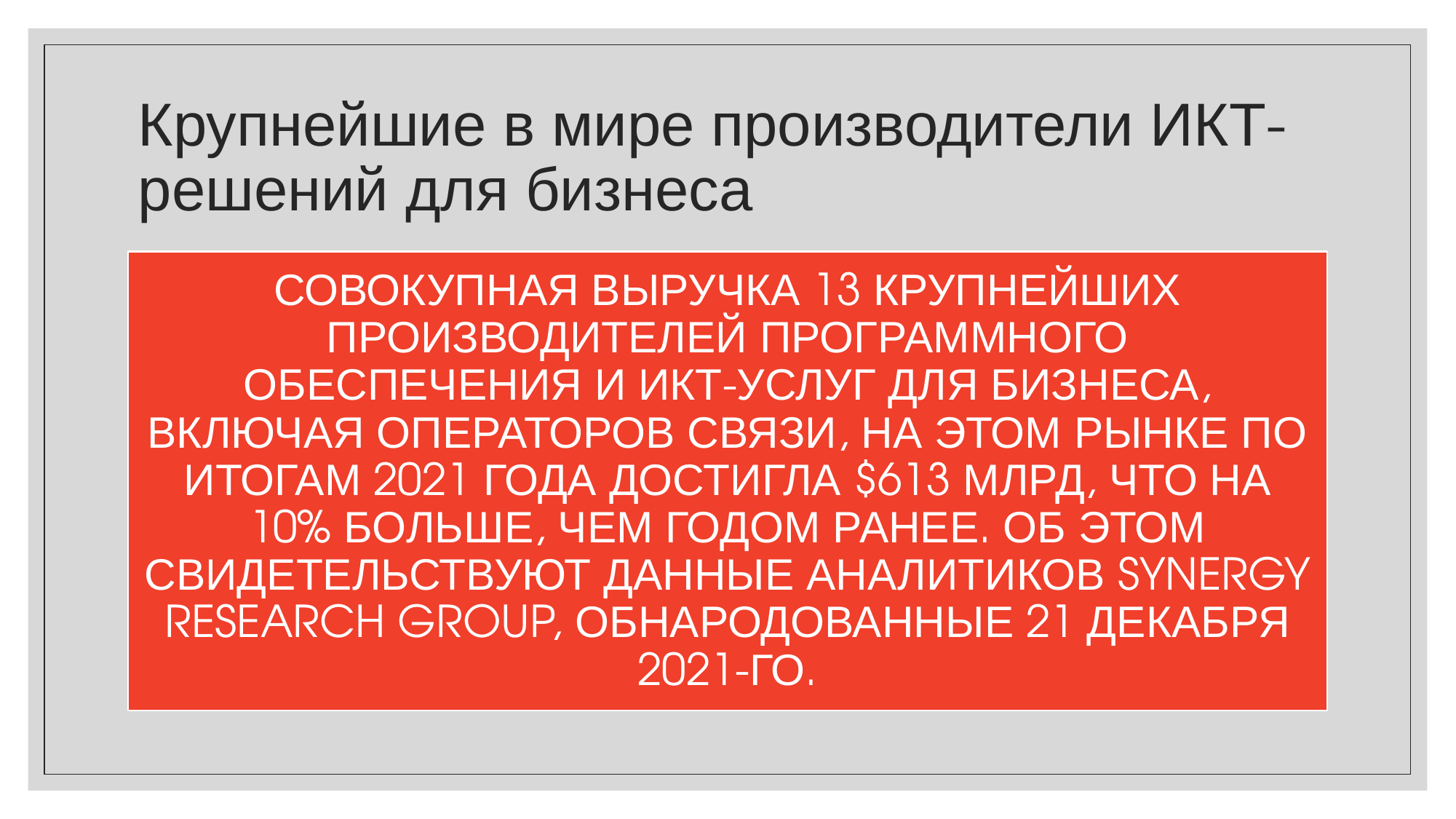

# Крупнейшие в мире производители ИКТ-решений для бизнеса
Совокупная выручка 13 крупнейших производителей программного обеспечения и ИКТ-услуг для бизнеса, включая операторов связи, на этом рынке по итогам 2021 года достигла $613 млрд, что на 10% больше, чем годом ранее. Об этом свидетельствуют данные аналитиков Synergy Research Group, обнародованные 21 декабря 2021-го.